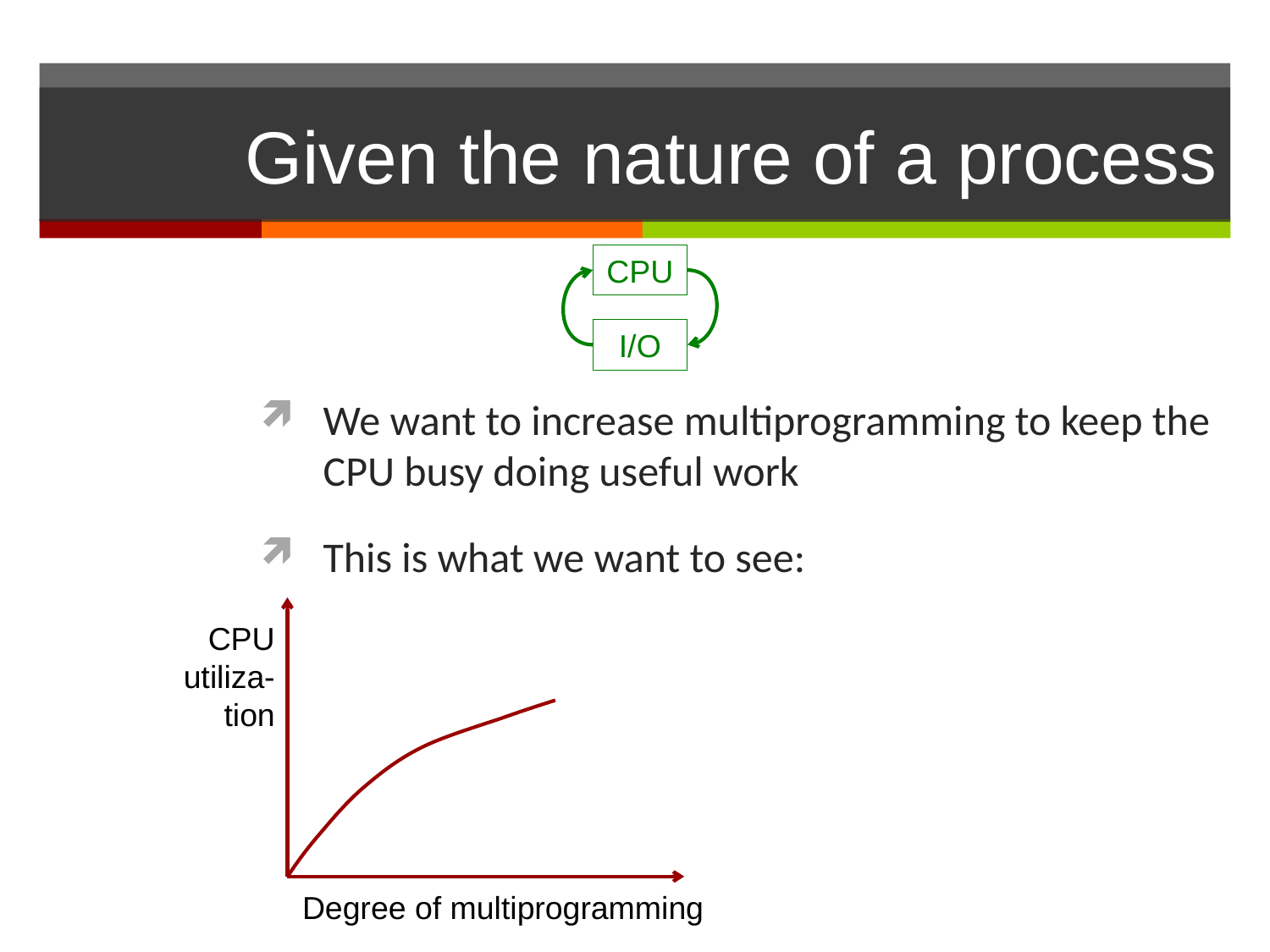

# Given the nature of a process
CPU
I/O
We want to increase multiprogramming to keep the CPU busy doing useful work
This is what we want to see:

CPU utiliza-
tion

Degree of multiprogramming